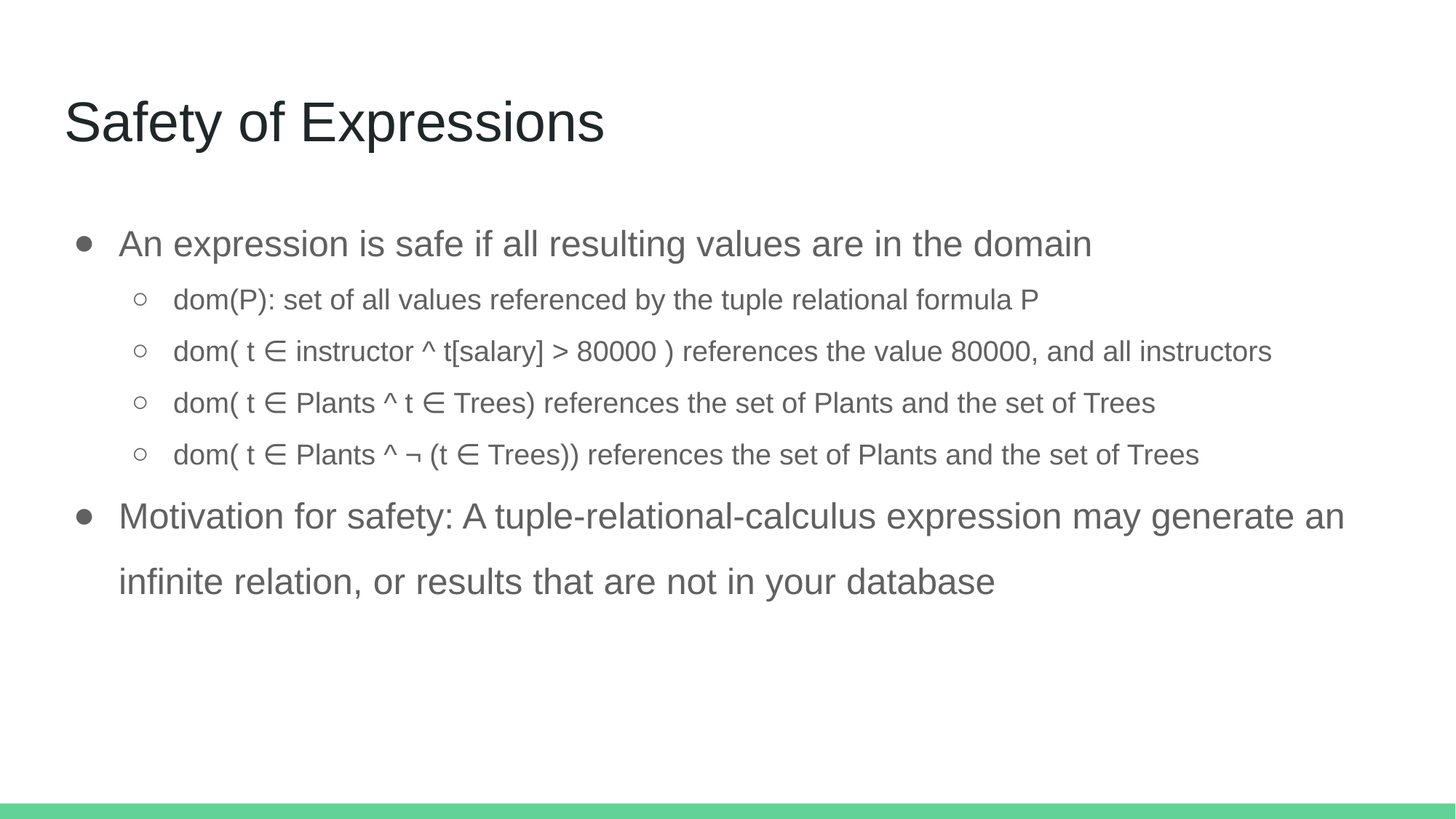

# Safety of Expressions
An expression is safe if all resulting values are in the domain
dom(P): set of all values referenced by the tuple relational formula P
dom( t ∈ instructor ^ t[salary] > 80000 ) references the value 80000, and all instructors
dom( t ∈ Plants ^ t ∈ Trees) references the set of Plants and the set of Trees
dom( t ∈ Plants ^ ¬ (t ∈ Trees)) references the set of Plants and the set of Trees
Motivation for safety: A tuple-relational-calculus expression may generate an infinite relation, or results that are not in your database